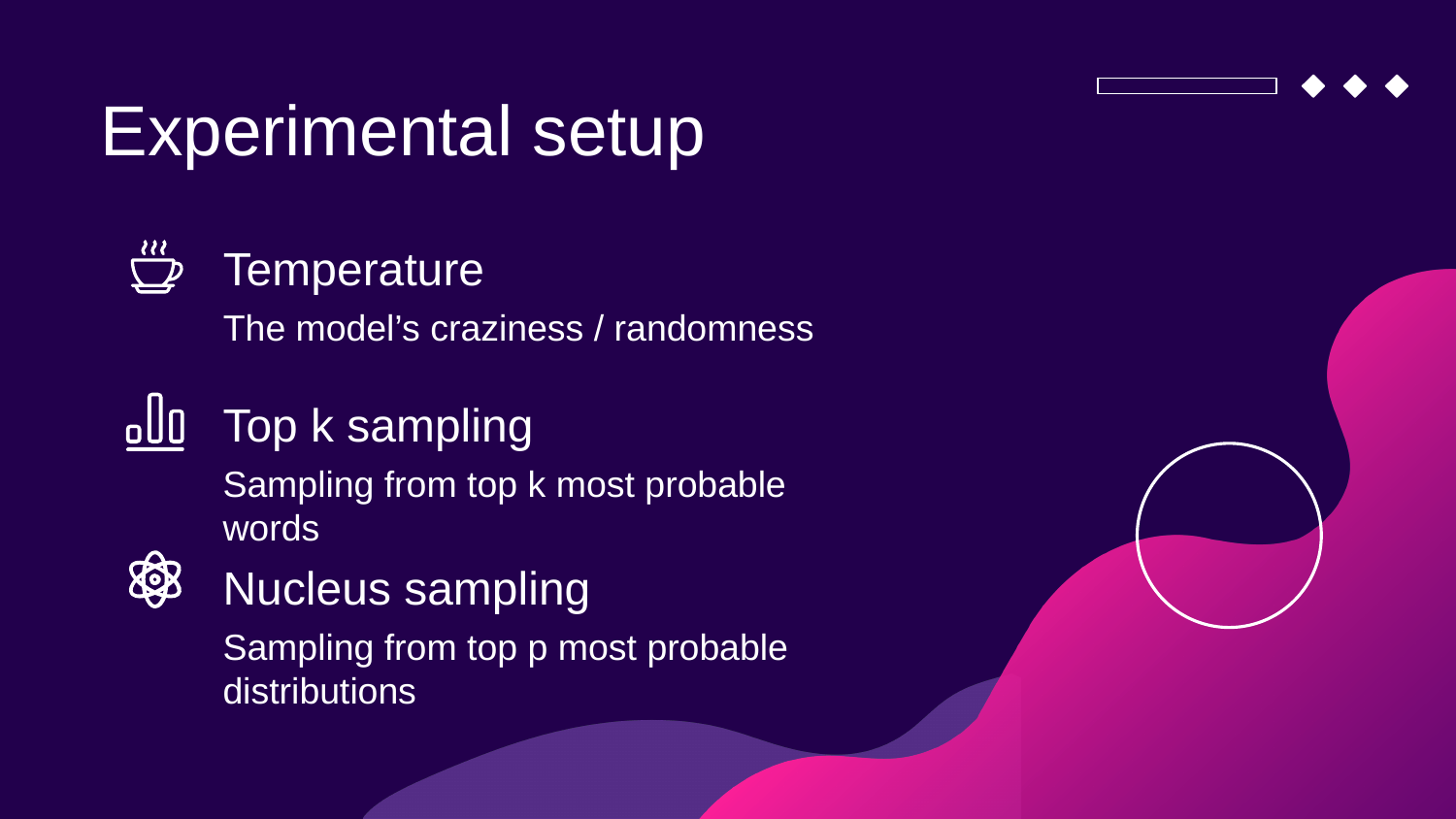

# Experimental setup
Temperature

The model’s craziness / randomness
Top k sampling

Sampling from top k most probable words

Nucleus sampling

Sampling from top p most probable distributions